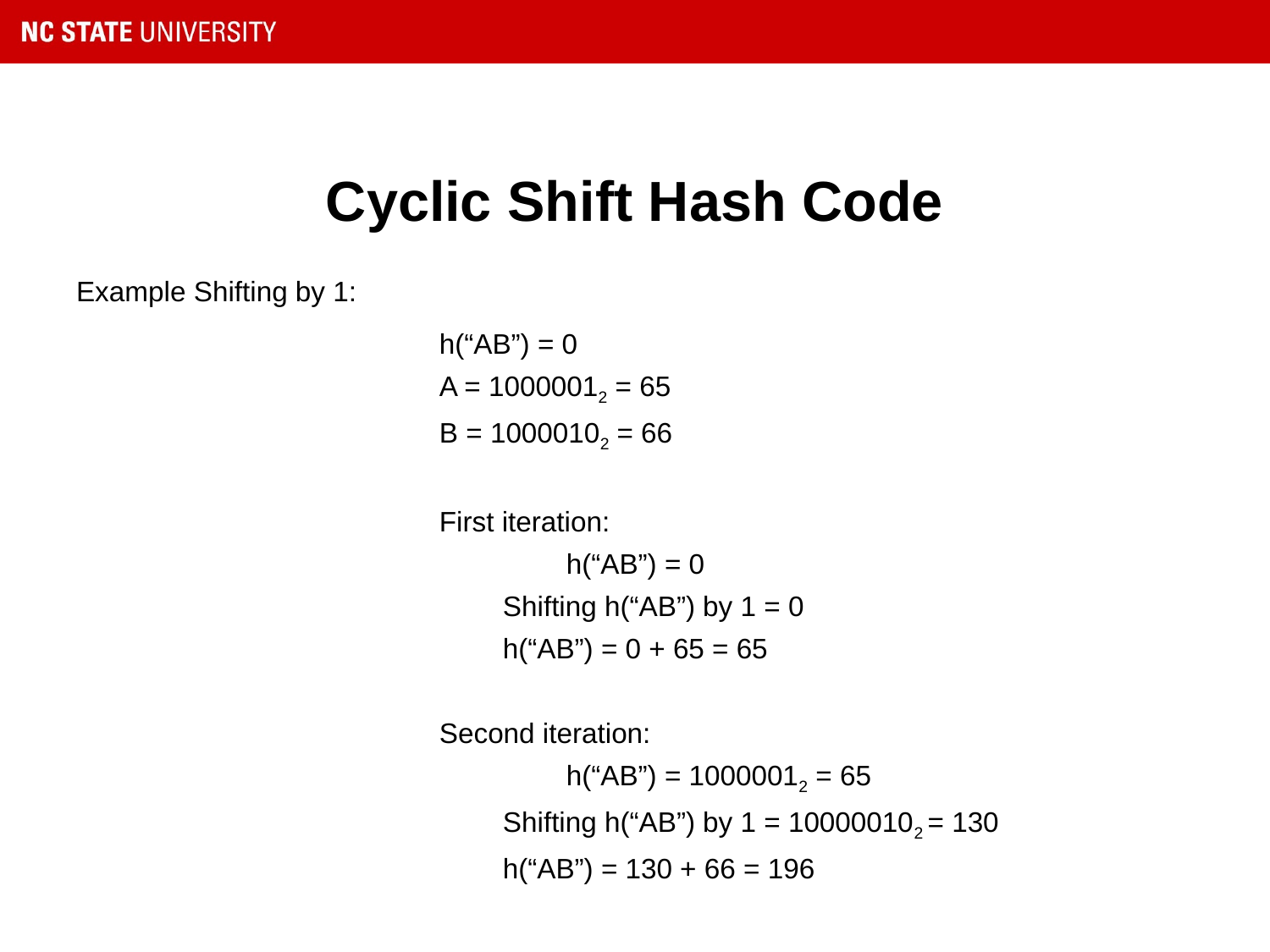

# Cyclic Shift Hash Code
Example Shifting by 1:

h(“AB”) = 0
A = 10000012 = 65
B = 10000102 = 66

First iteration:
	h(“AB”) = 0
Shifting h(“AB”) by 1 = 0
h(“AB”) = 0 + 65 = 65

Second iteration:
	h(“AB”) = 10000012 = 65
Shifting h(“AB”) by 1 = 100000102 = 130
h(“AB”) = 130 + 66 = 196